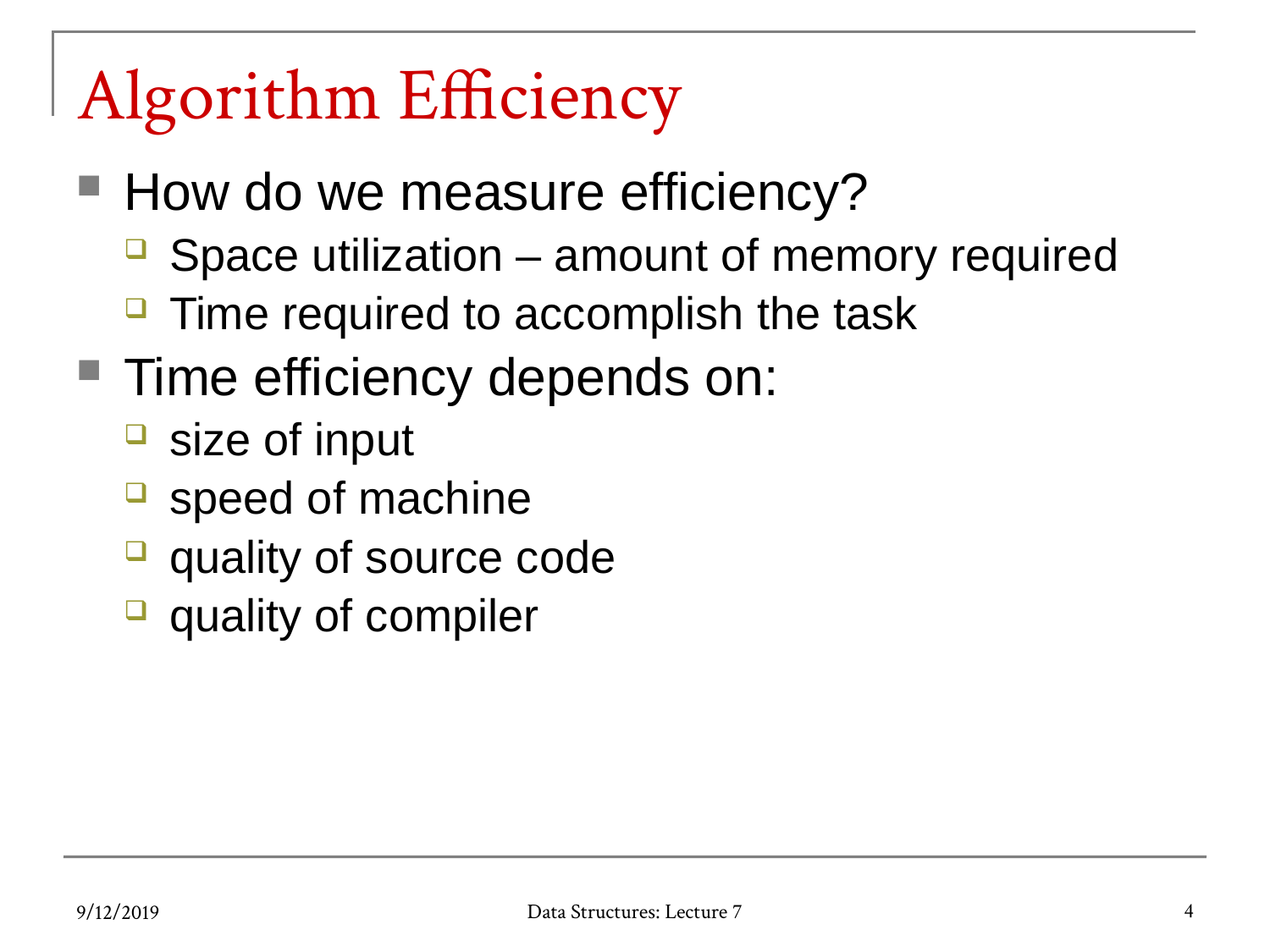

# Algorithm Efficiency
How do we measure efficiency?
Space utilization – amount of memory required
Time required to accomplish the task
Time efficiency depends on:
size of input
speed of machine
quality of source code
quality of compiler

9/12/2019
4
Data Structures: Lecture 7